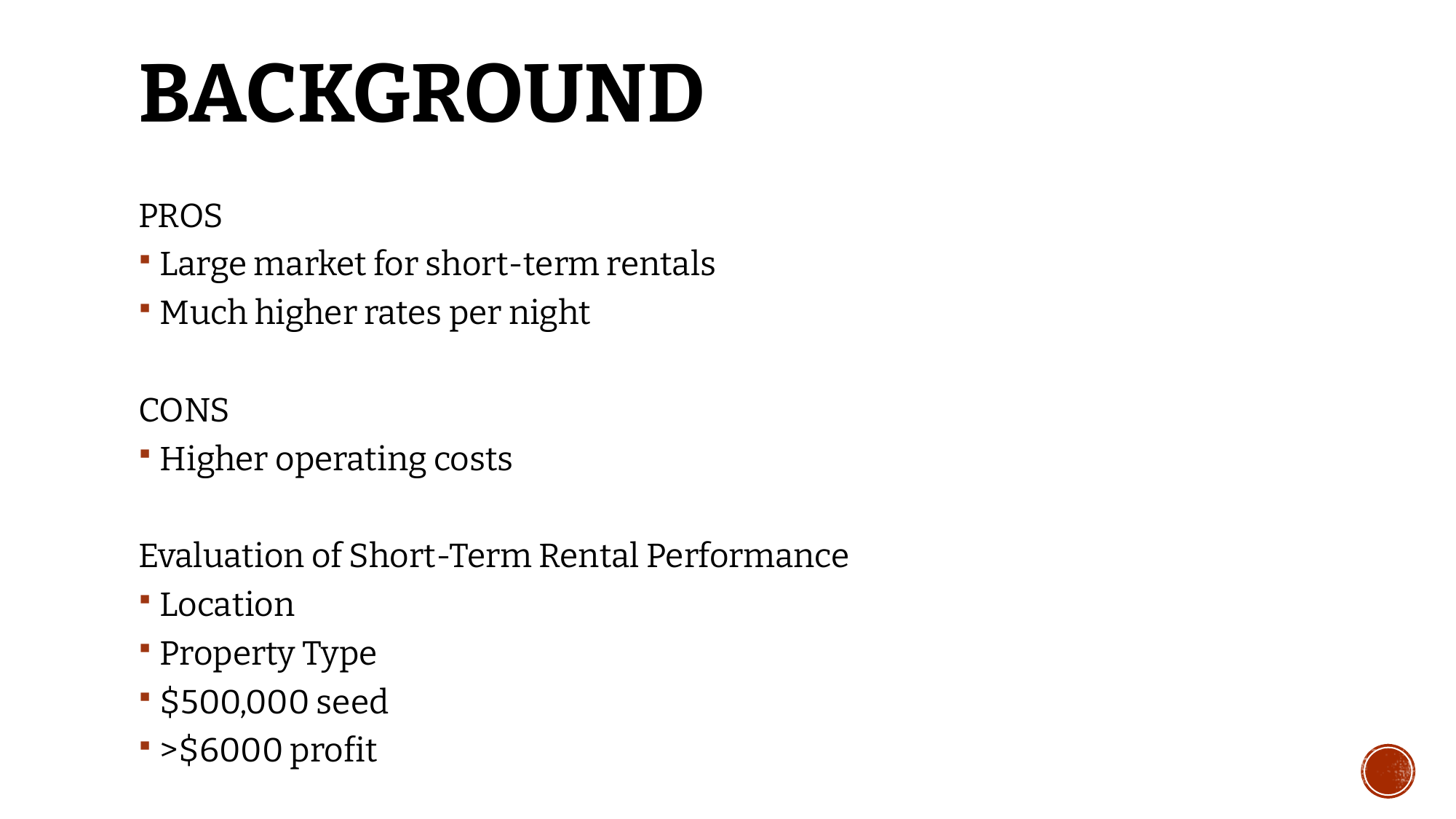

# BACKGROUND
PROS
Large market for short-term rentals
Much higher rates per night

CONS
Higher operating costs

Evaluation of Short-Term Rental Performance
Location
Property Type
$500,000 seed
>$6000 profit